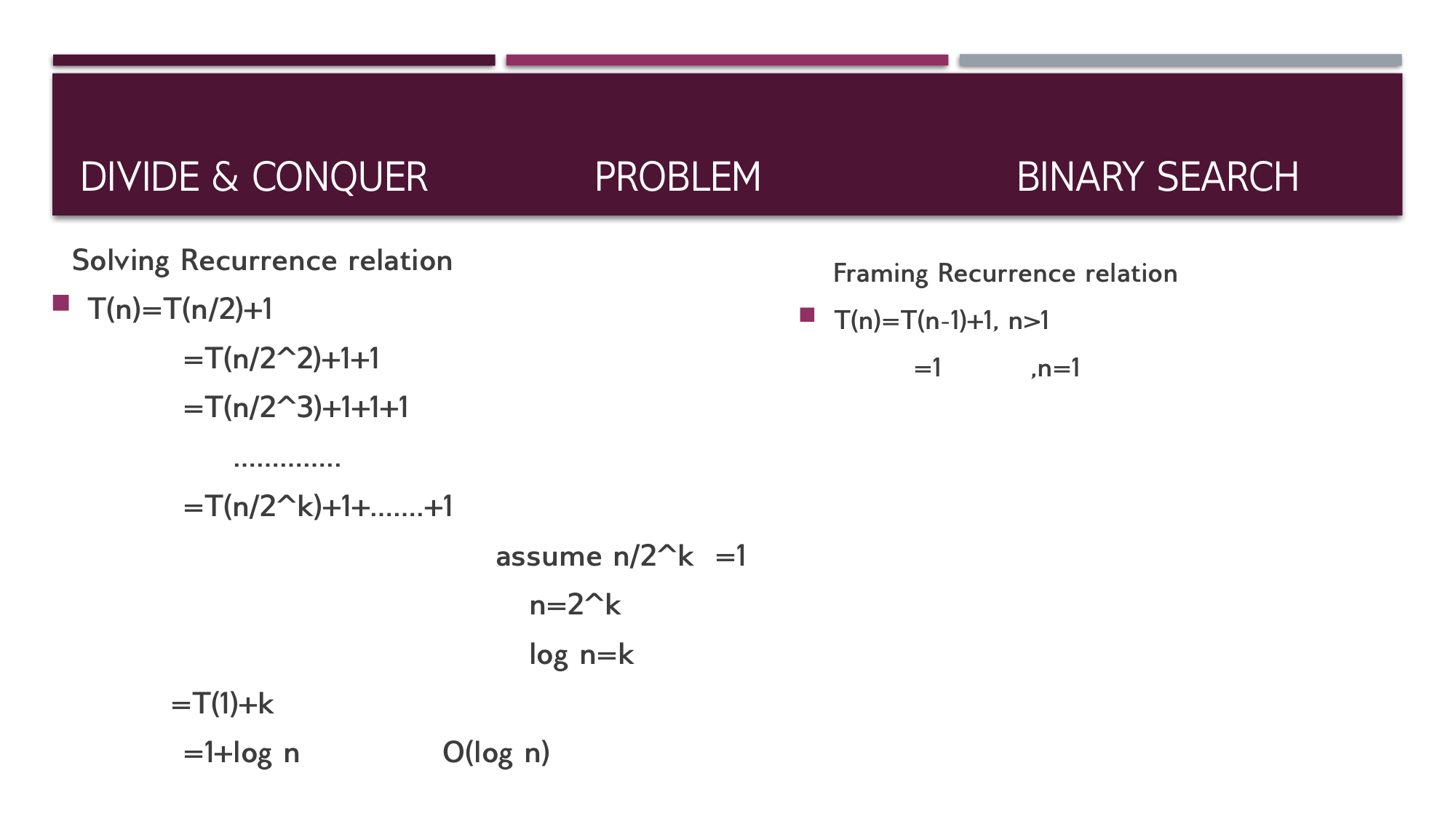

# Divide & conquer             problem                    Binary search
    Solving Recurrence relation
T(n)=T(n/2)+1
             =T(n/2^2)+1+1
             =T(n/2^3)+1+1+1
                  …………..
             =T(n/2^k)+1+…….+1
                                                assume n/2^k  =1
                                               n=2^k
                                               log n=k
             =T(1)+k
             =1+log n              O(log n)

    Framing Recurrence relation
T(n)=T(n-1)+1, n>1
             =1          ,n=1